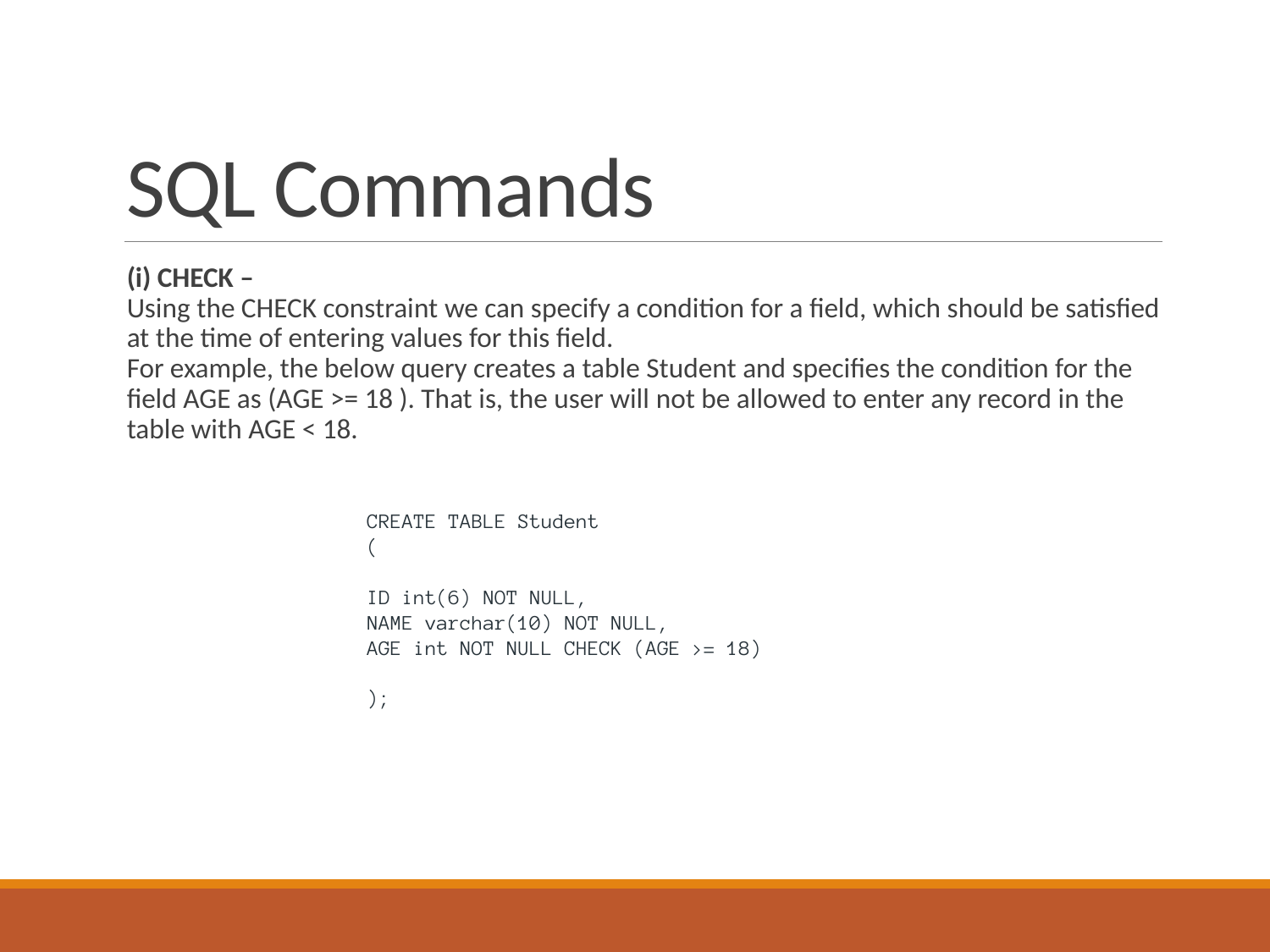

# SQL Commands
(i) CHECK – 
Using the CHECK constraint we can specify a condition for a field, which should be satisfied at the time of entering values for this field. 
For example, the below query creates a table Student and specifies the condition for the field AGE as (AGE >= 18 ). That is, the user will not be allowed to enter any record in the table with AGE < 18.
CREATE TABLE Student
(

ID int(6) NOT NULL,
NAME varchar(10) NOT NULL,
AGE int NOT NULL CHECK (AGE >= 18)

);